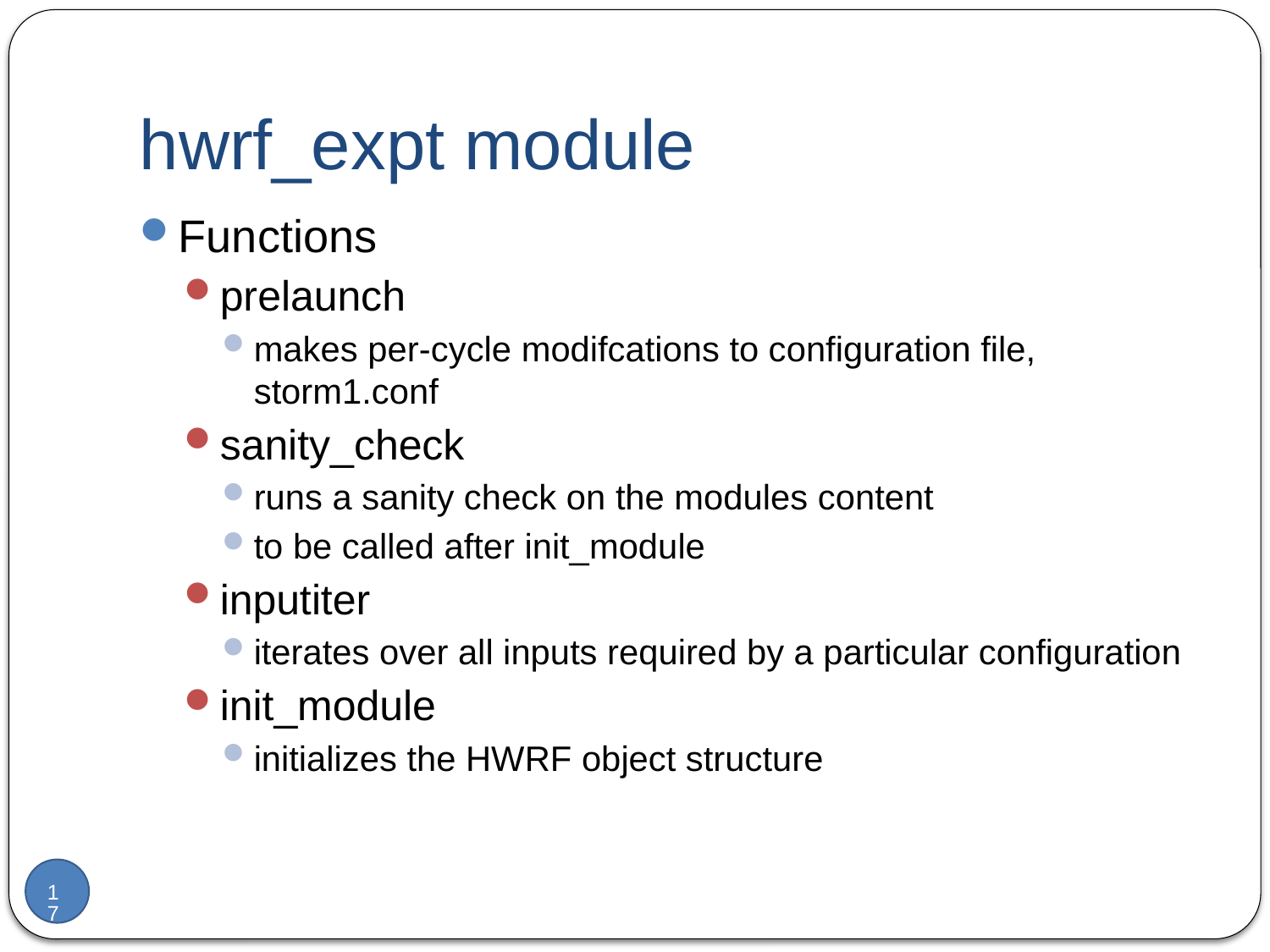

# hwrf_expt module
Functions
prelaunch
makes per-cycle modifcations to configuration file, storm1.conf
sanity_check
runs a sanity check on the modules content
to be called after init_module
inputiter
iterates over all inputs required by a particular configuration
init_module
initializes the HWRF object structure